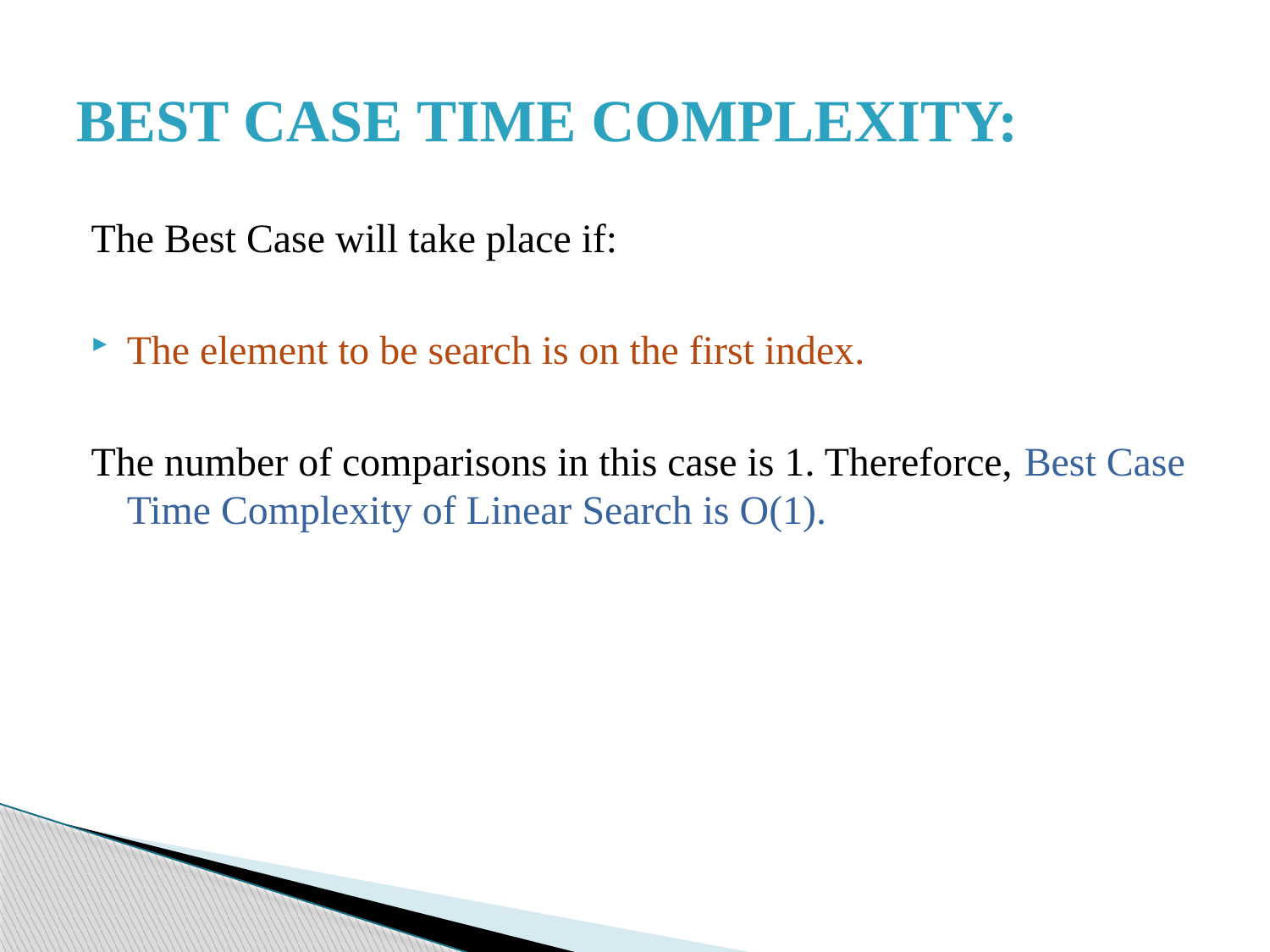

# BEST CASE TIME COMPLEXITY:
The Best Case will take place if:

The element to be search is on the first index.

The number of comparisons in this case is 1. Thereforce, Best Case Time Complexity of Linear Search is O(1).